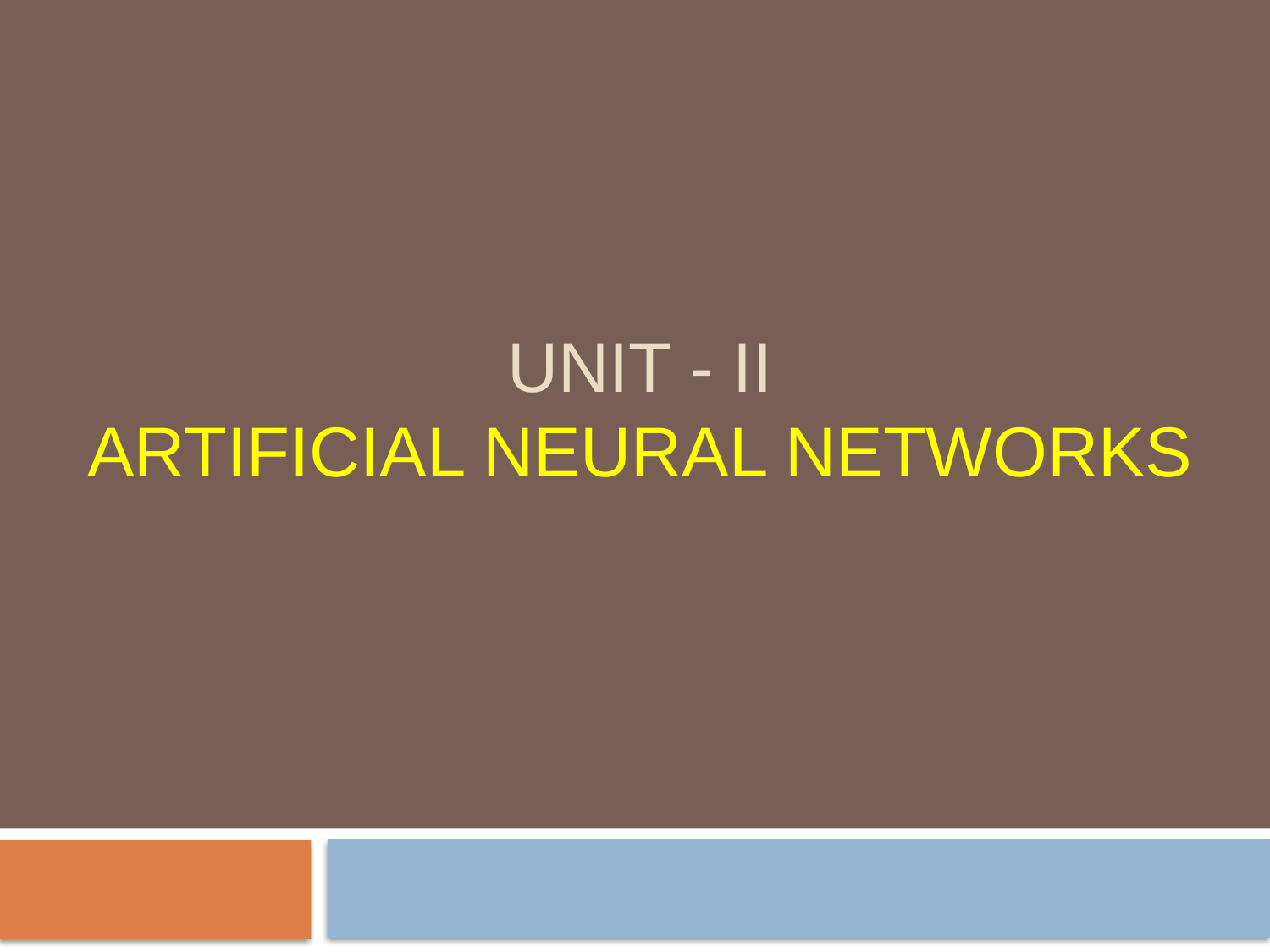

# UNIT - II Artificial Neural networks